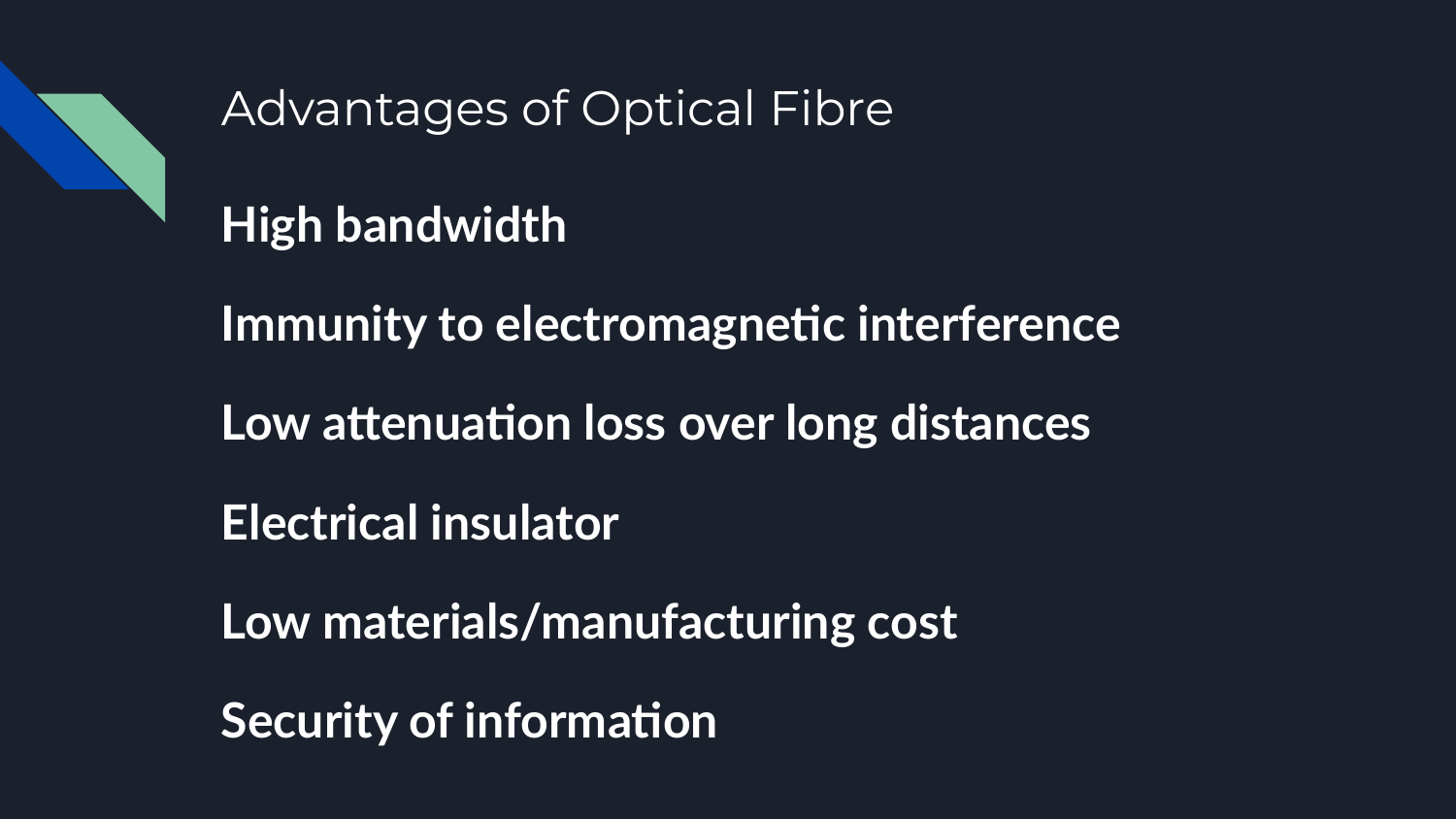

# Advantages of Optical Fibre
High bandwidth
Immunity to electromagnetic interference
Low attenuation loss over long distances
Electrical insulator
Low materials/manufacturing cost
Security of information